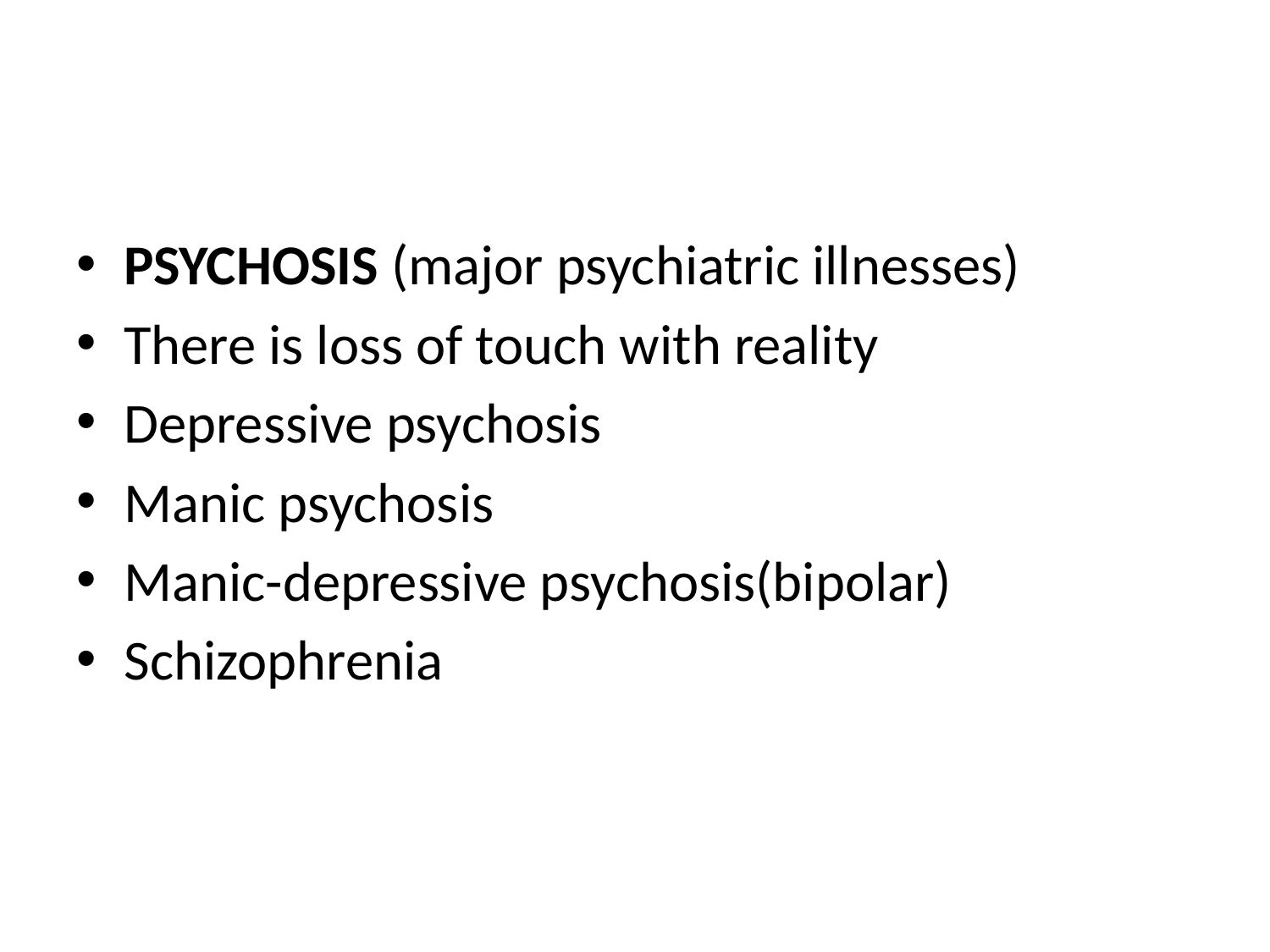

#
PSYCHOSIS (major psychiatric illnesses)
There is loss of touch with reality
Depressive psychosis
Manic psychosis
Manic-depressive psychosis(bipolar)
Schizophrenia